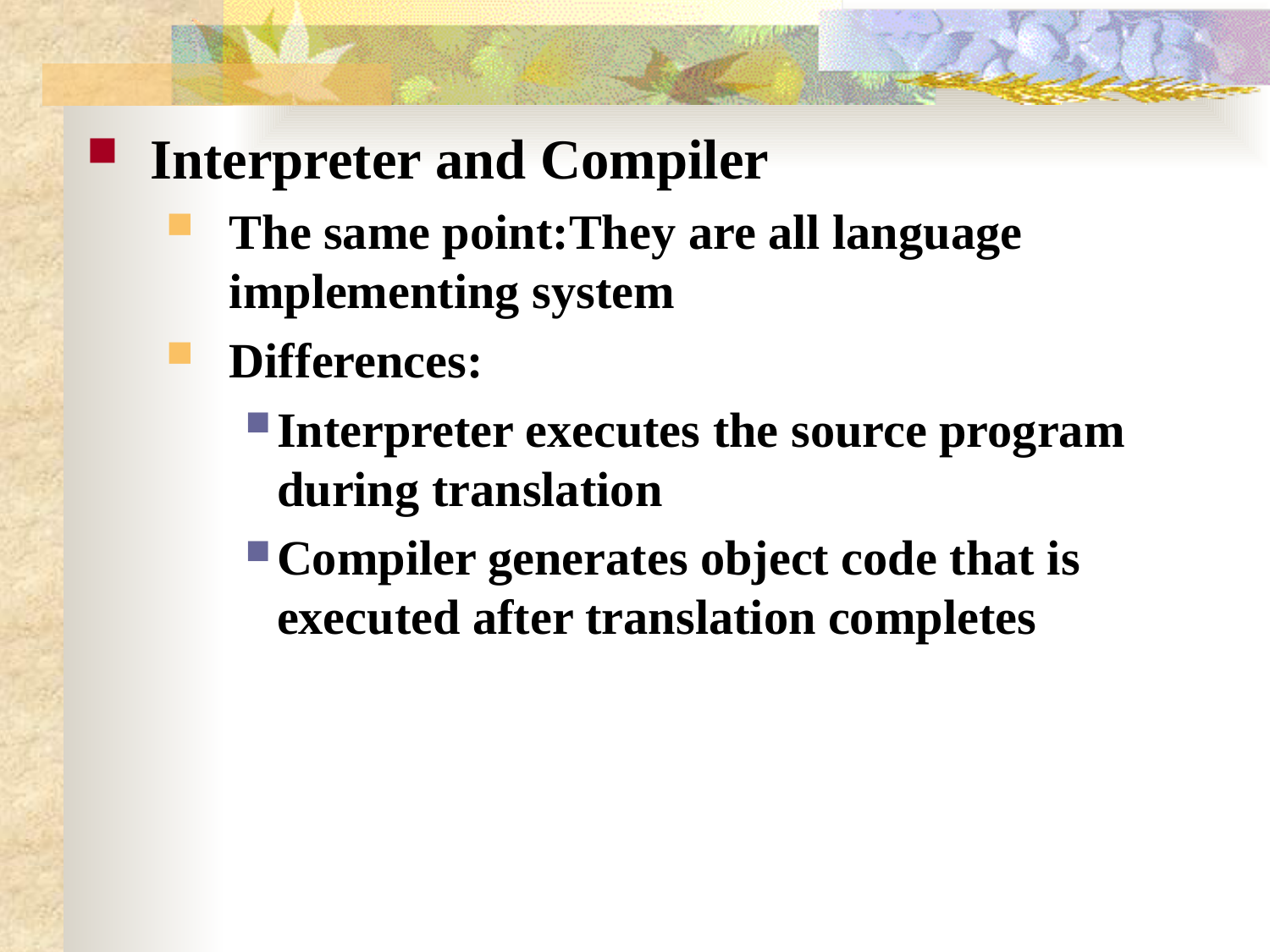

Interpreter and Compiler
The same point:They are all language implementing system
Differences:
Interpreter executes the source program during translation
Compiler generates object code that is executed after translation completes